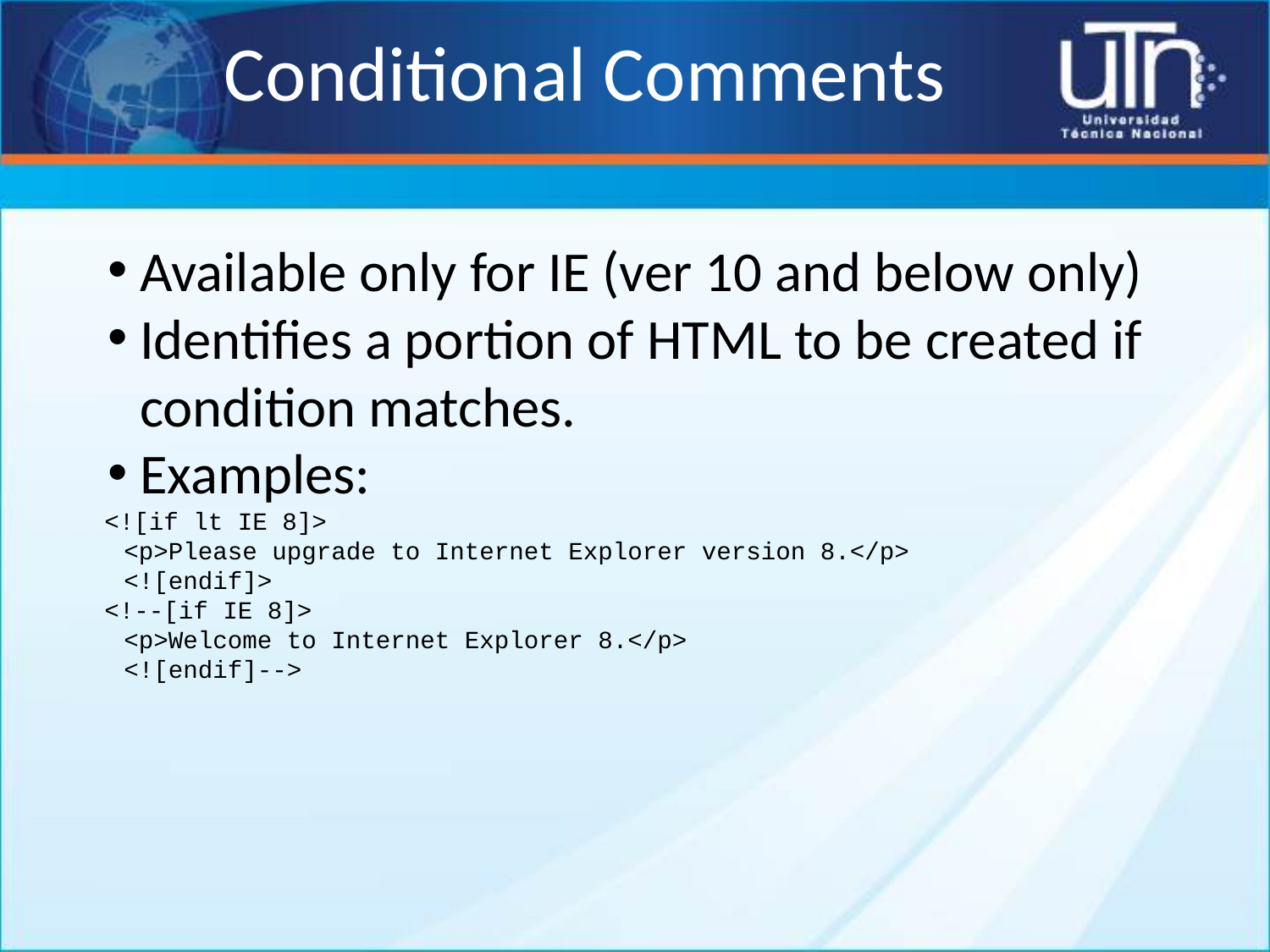

# Conditional Comments
Available only for IE (ver 10 and below only)
Identifies a portion of HTML to be created if condition matches.
Examples:
<![if lt IE 8]>
<p>Please upgrade to Internet Explorer version 8.</p>
<![endif]>
<!--[if IE 8]>
<p>Welcome to Internet Explorer 8.</p>
<![endif]-->